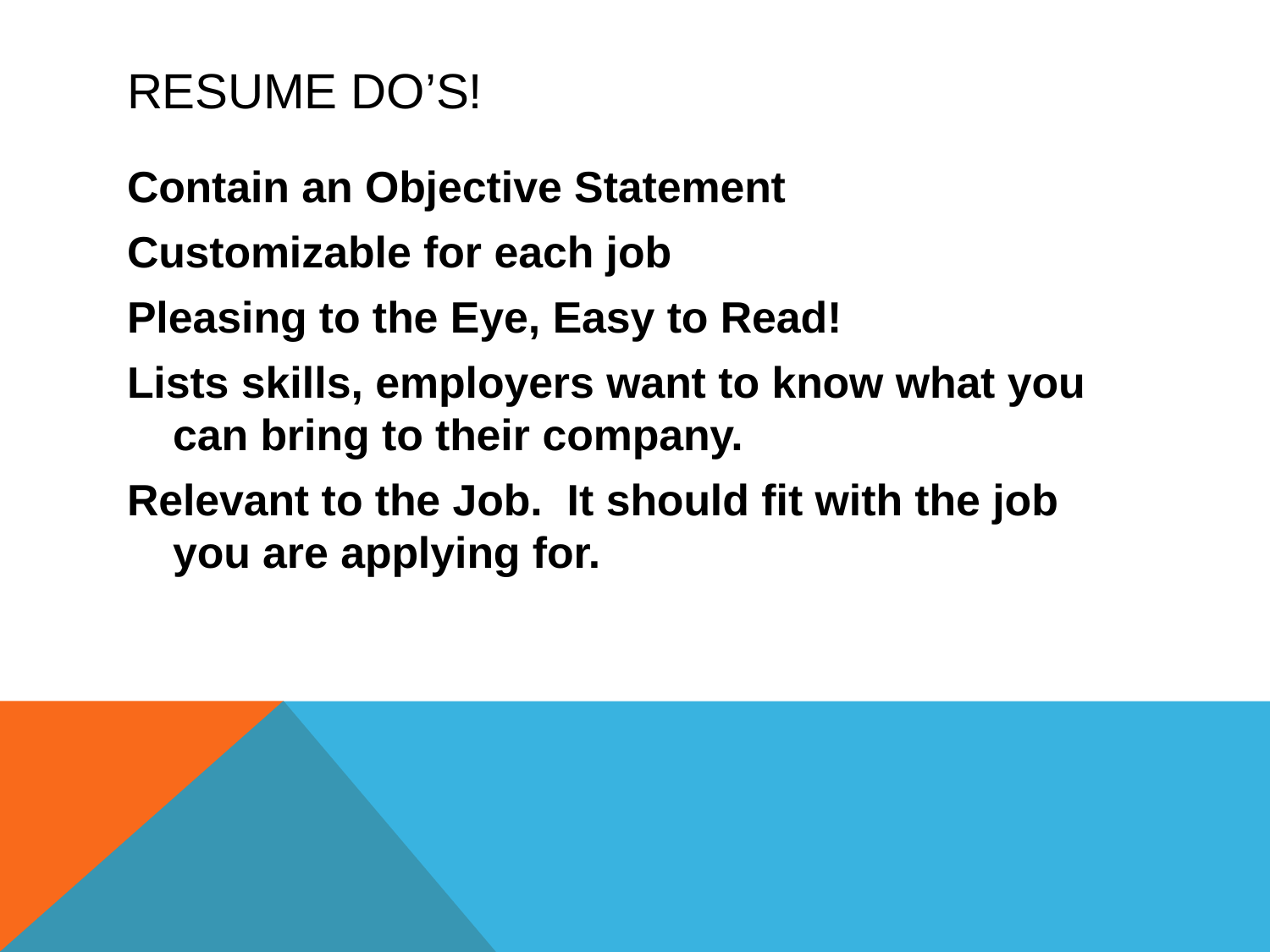

# Resume Do’s!
Contain an Objective Statement
Customizable for each job
Pleasing to the Eye, Easy to Read!
Lists skills, employers want to know what you can bring to their company.
Relevant to the Job.  It should fit with the job you are applying for.